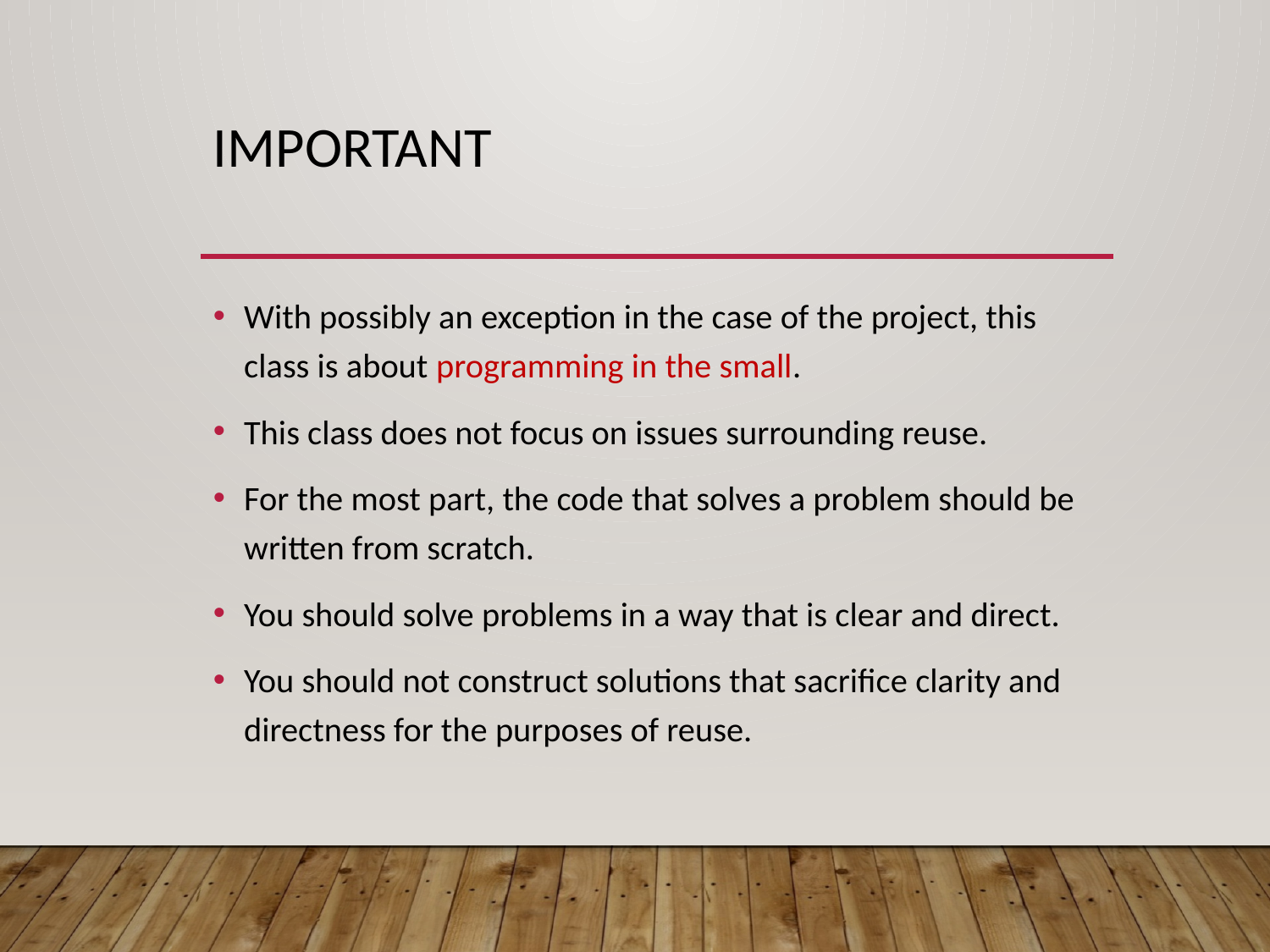

# Important
With possibly an exception in the case of the project, this class is about programming in the small.
This class does not focus on issues surrounding reuse.
For the most part, the code that solves a problem should be written from scratch.
You should solve problems in a way that is clear and direct.
You should not construct solutions that sacrifice clarity and directness for the purposes of reuse.